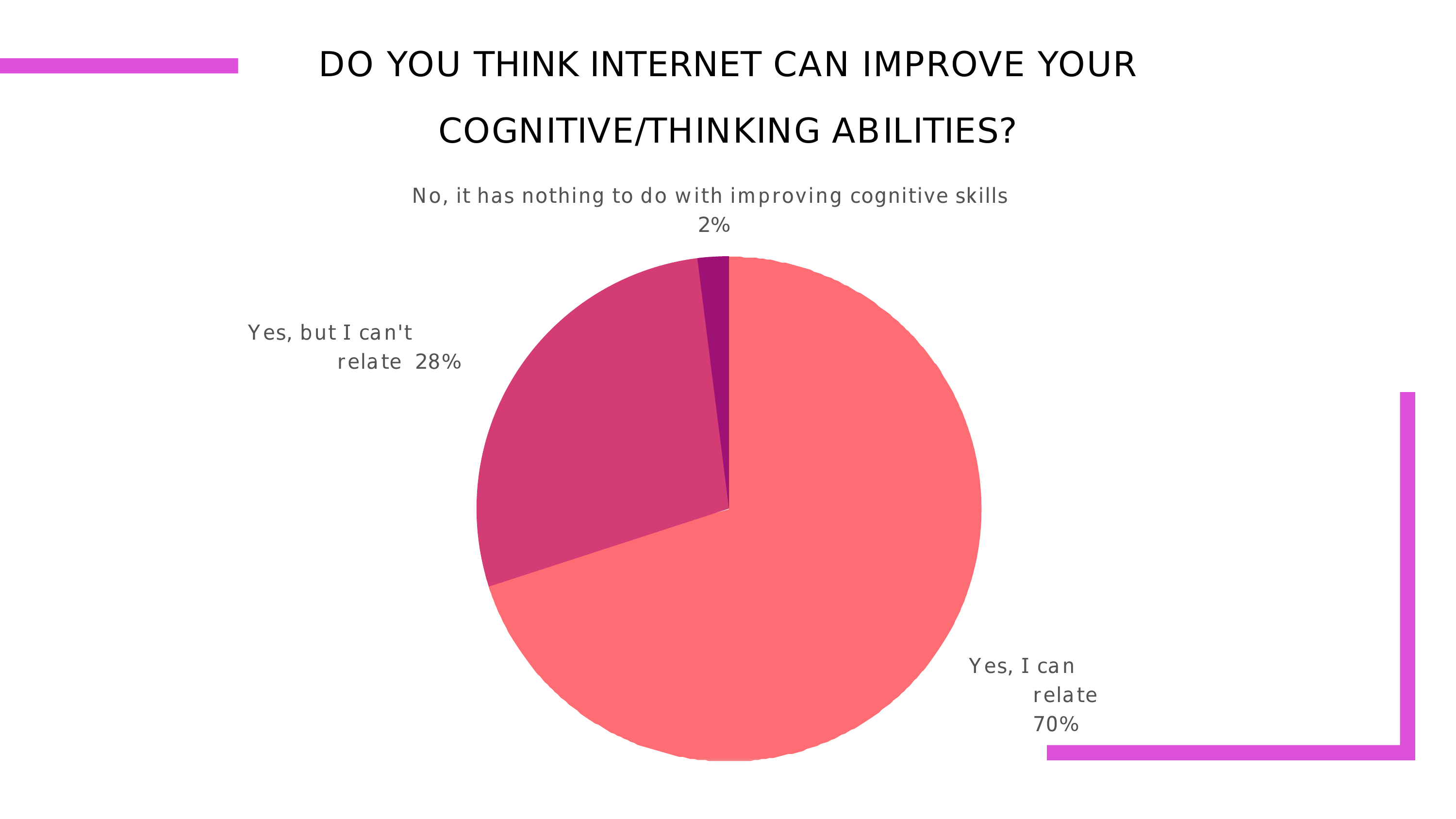

# DO YOU THINK INTERNET CAN IMPROVE YOUR
COGNITIVE/THINKING ABILITIES?

No, it has nothing to do with improving cognitive skills  2%

Yes, but I can't relate  28%

Yes, I can relate  70%